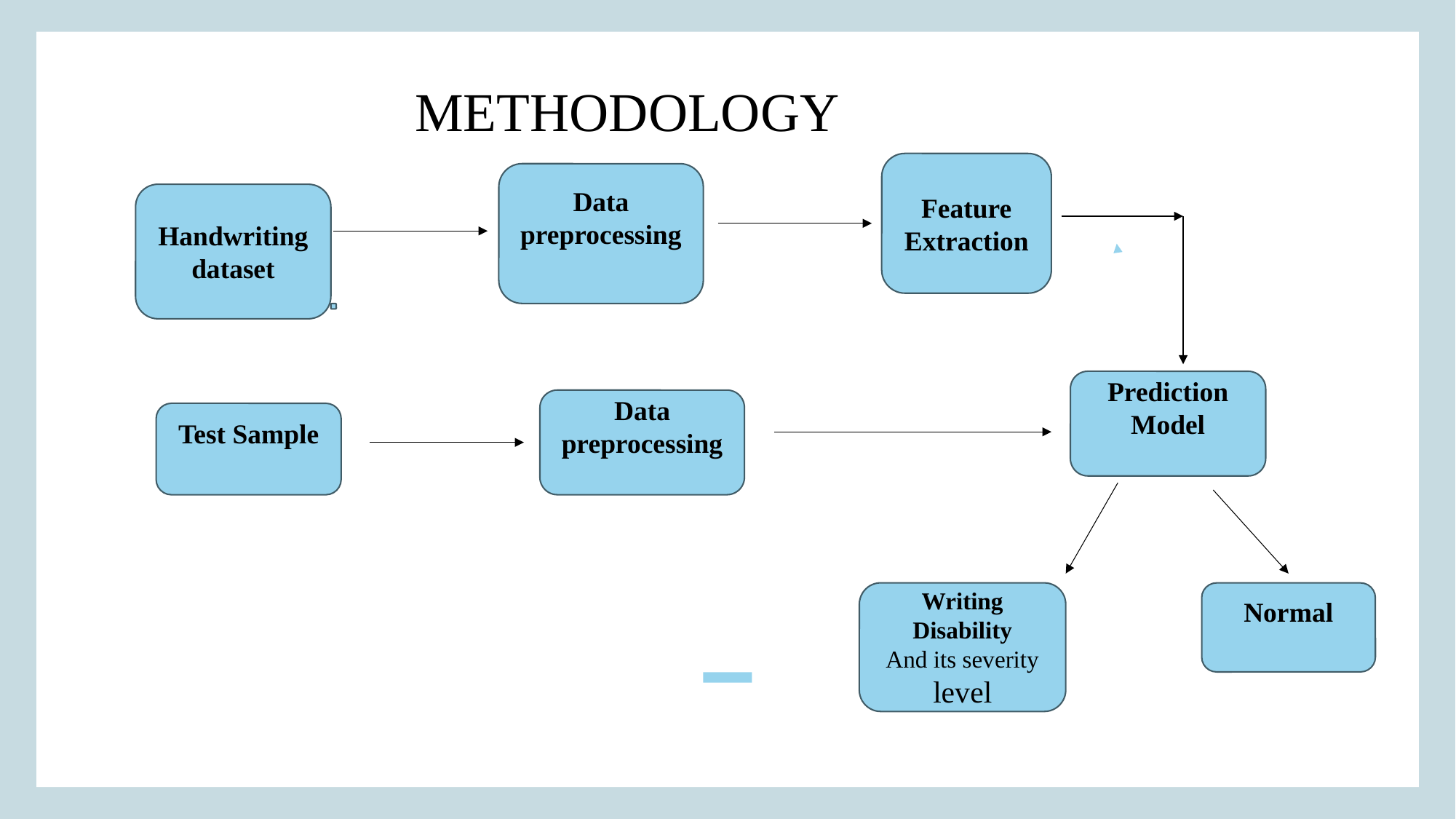

METHODOLOGY
Feature Extraction
Data preprocessing

Handwriting dataset

Prediction Model

Data preprocessing

Test Sample

Writing Disability
And its severity level
Normal